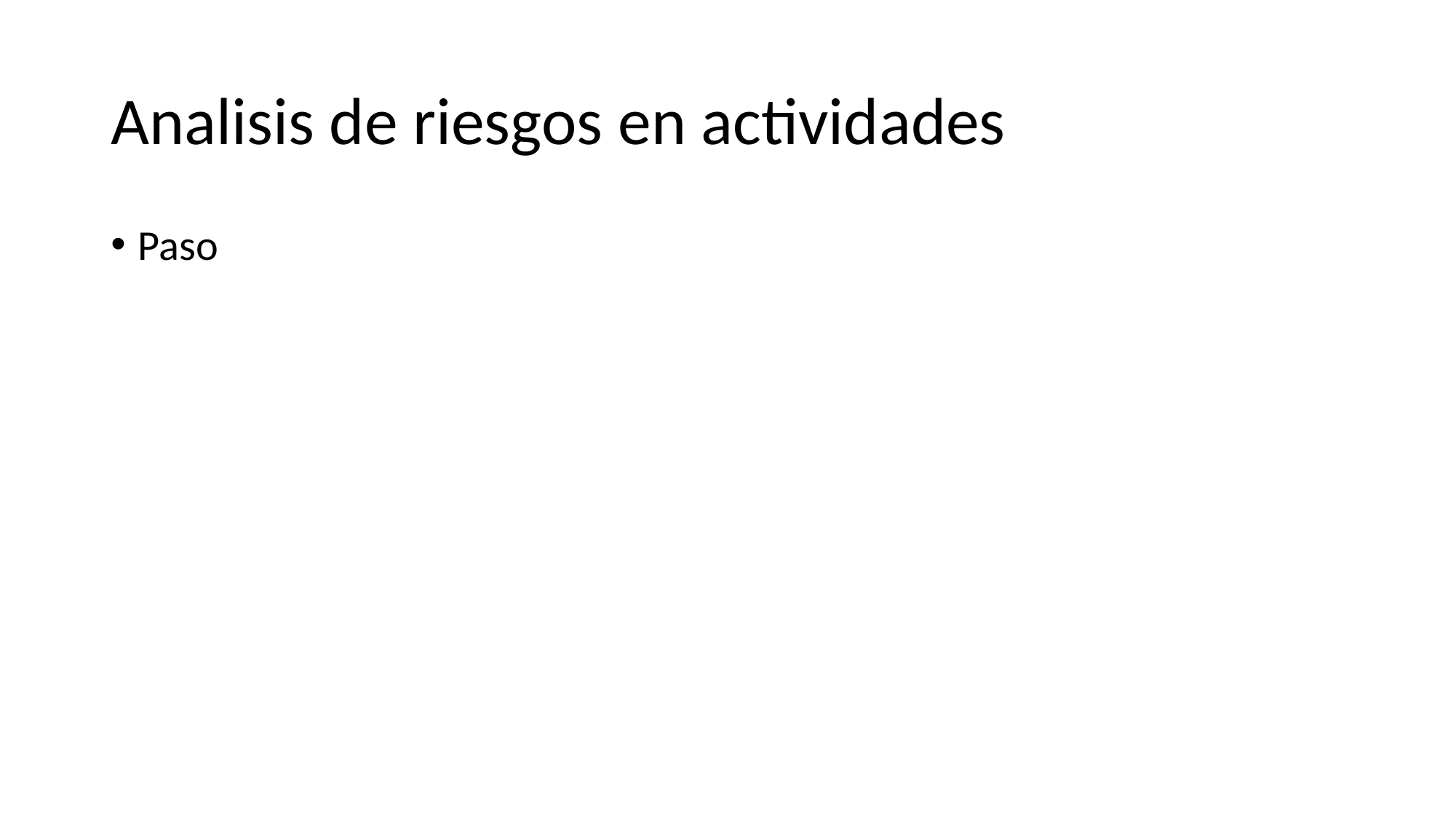

# Analisis de riesgos en actividades
Paso